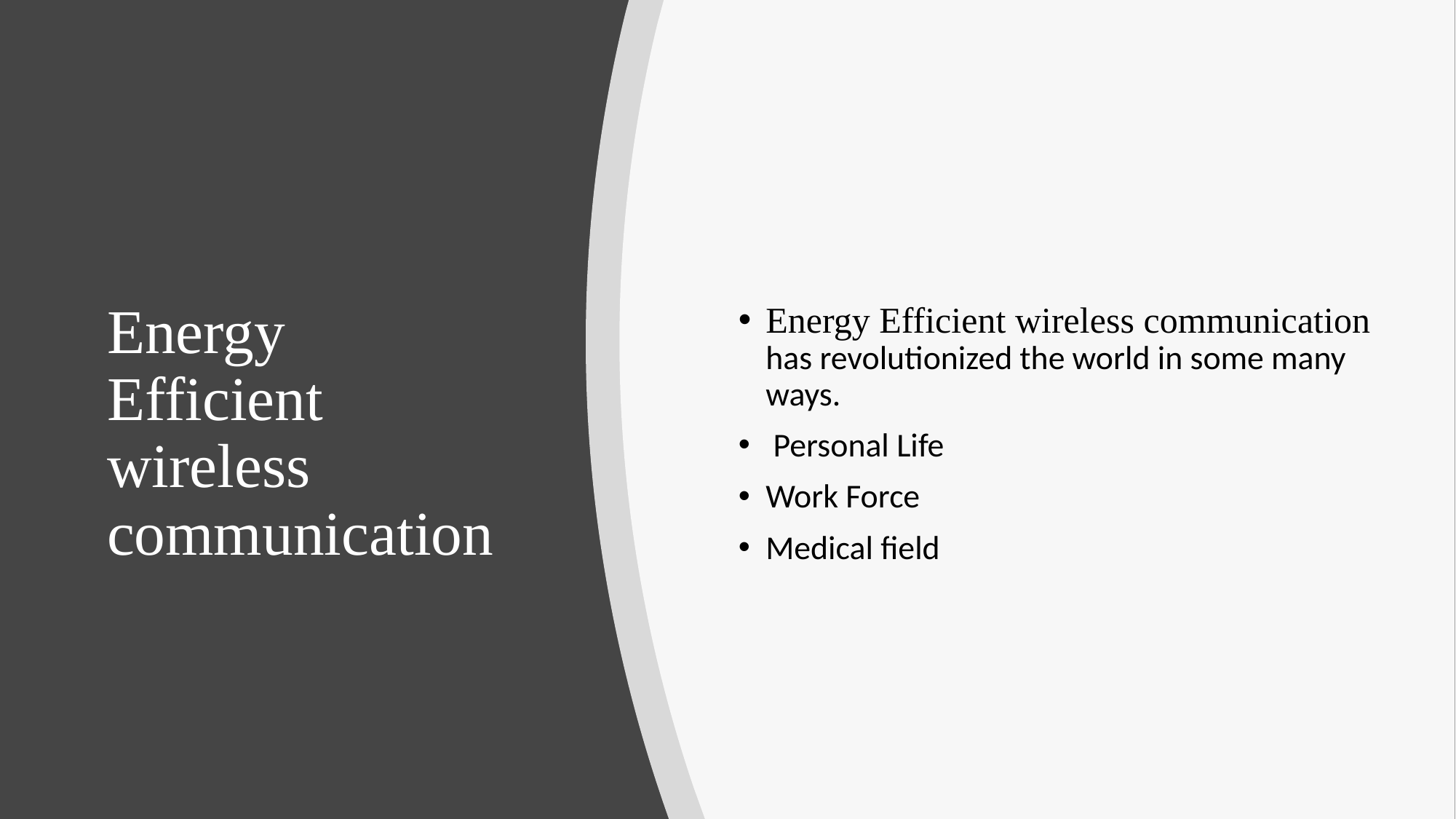

Energy Efficient wireless communication has revolutionized the world in some many ways.
 Personal Life
Work Force
Medical field
# Energy Efficient wireless communication